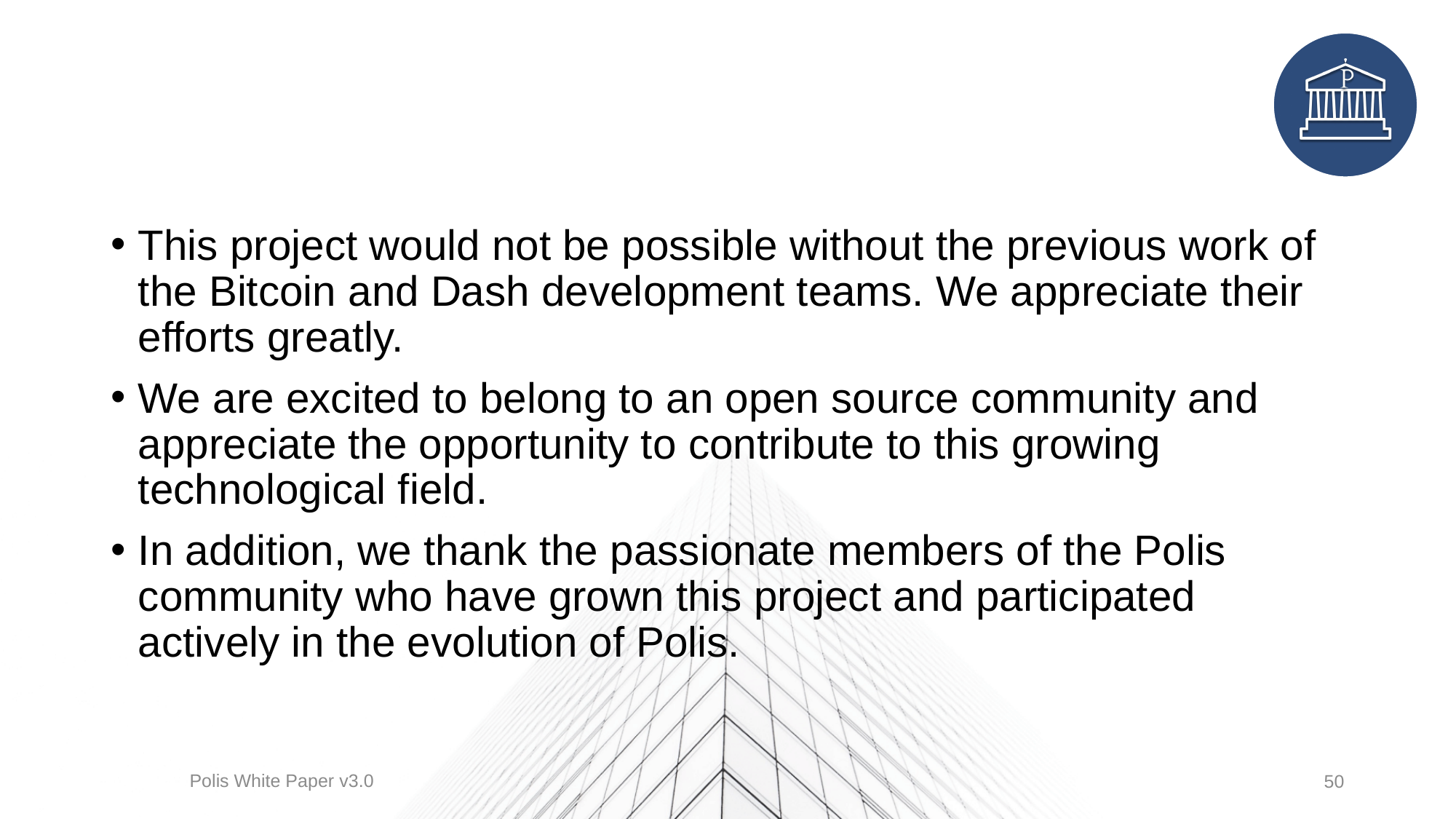

#
This project would not be possible without the previous work of the Bitcoin and Dash development teams. We appreciate their efforts greatly.
We are excited to belong to an open source community and appreciate the opportunity to contribute to this growing technological field.
In addition, we thank the passionate members of the Polis community who have grown this project and participated actively in the evolution of Polis.
Polis White Paper v3.0
50